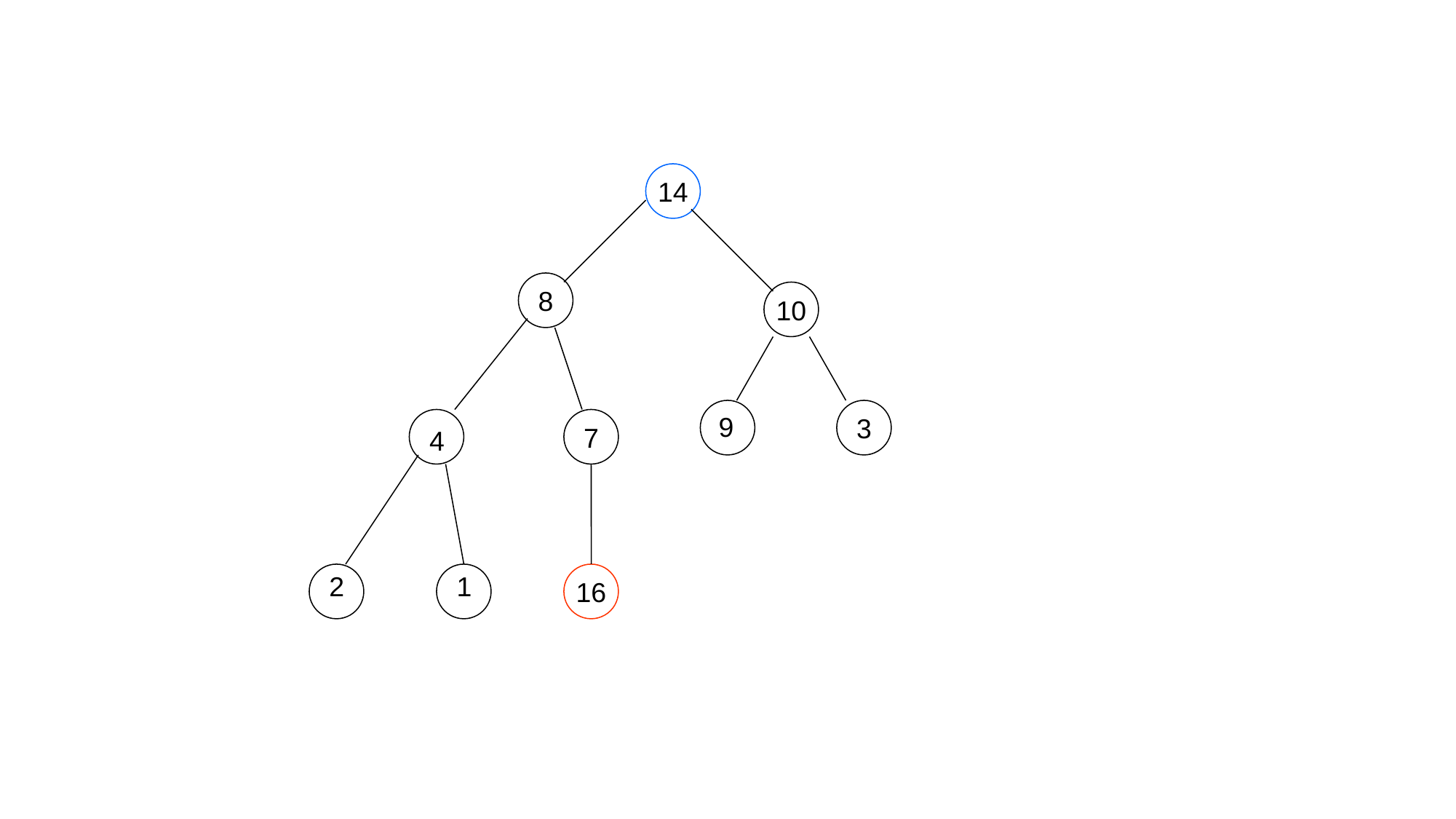

14

8
10

3
9

7
4

16
2
1